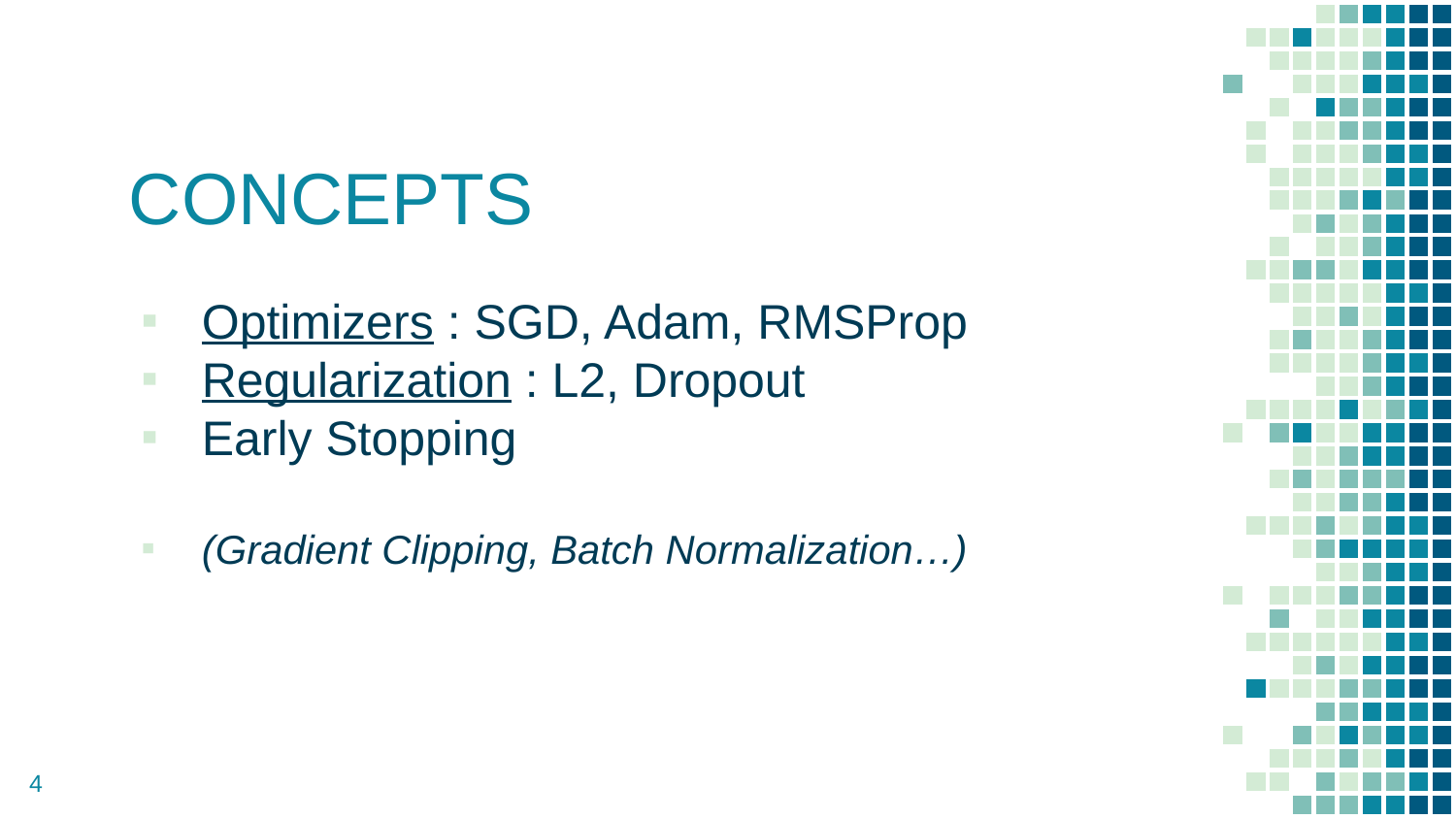

# CONCEPTS
Optimizers : SGD, Adam, RMSProp
Regularization : L2, Dropout
Early Stopping

(Gradient Clipping, Batch Normalization…)
4